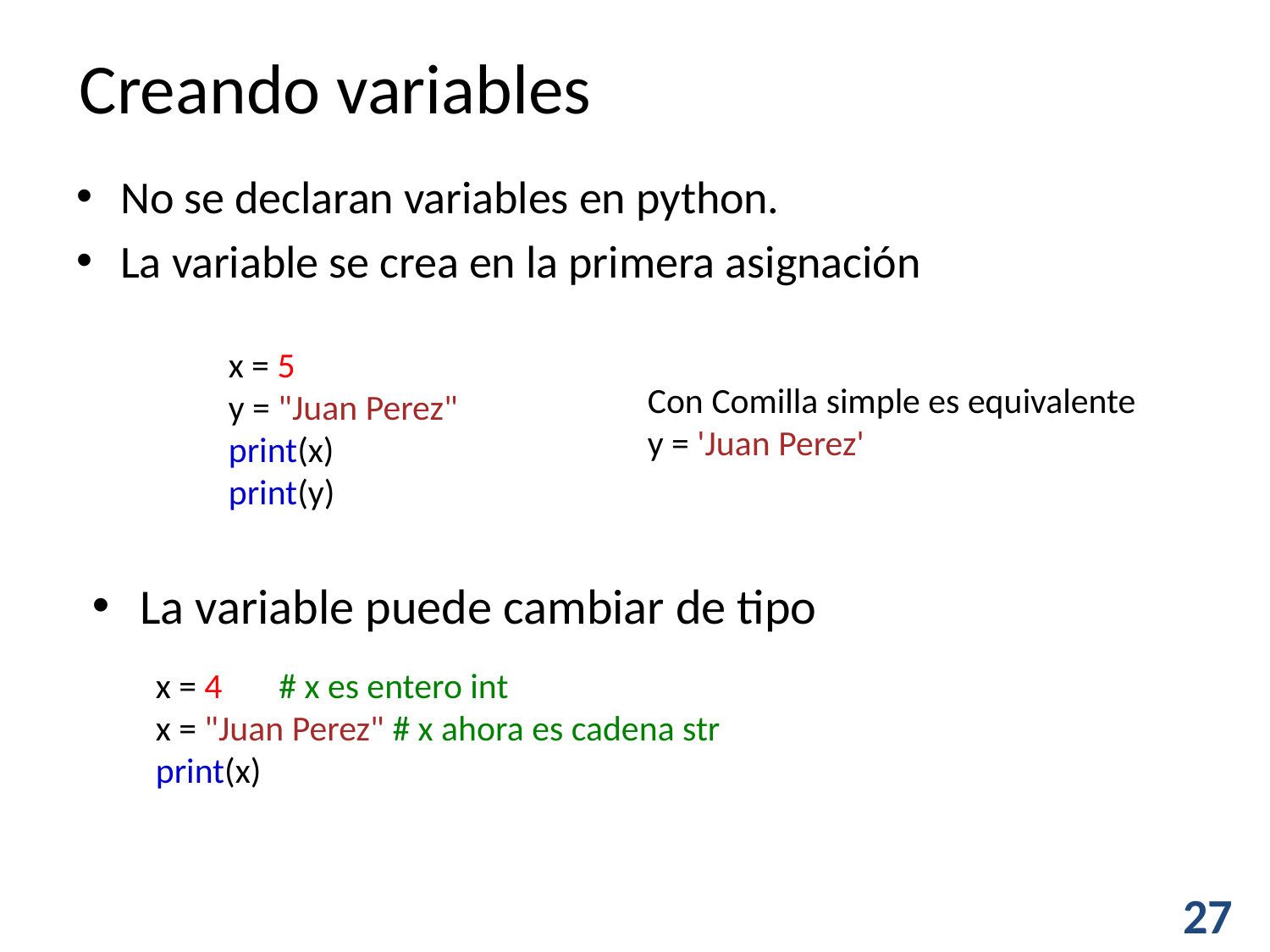

Creando variables
No se declaran variables en python.
La variable se crea en la primera asignación
x = 5
y = "Juan Perez"
print(x)
print(y)
Con Comilla simple es equivalente
y = 'Juan Perez'
La variable puede cambiar de tipo
x = 4       # x es entero int
x = "Juan Perez" # x ahora es cadena str
print(x)
27